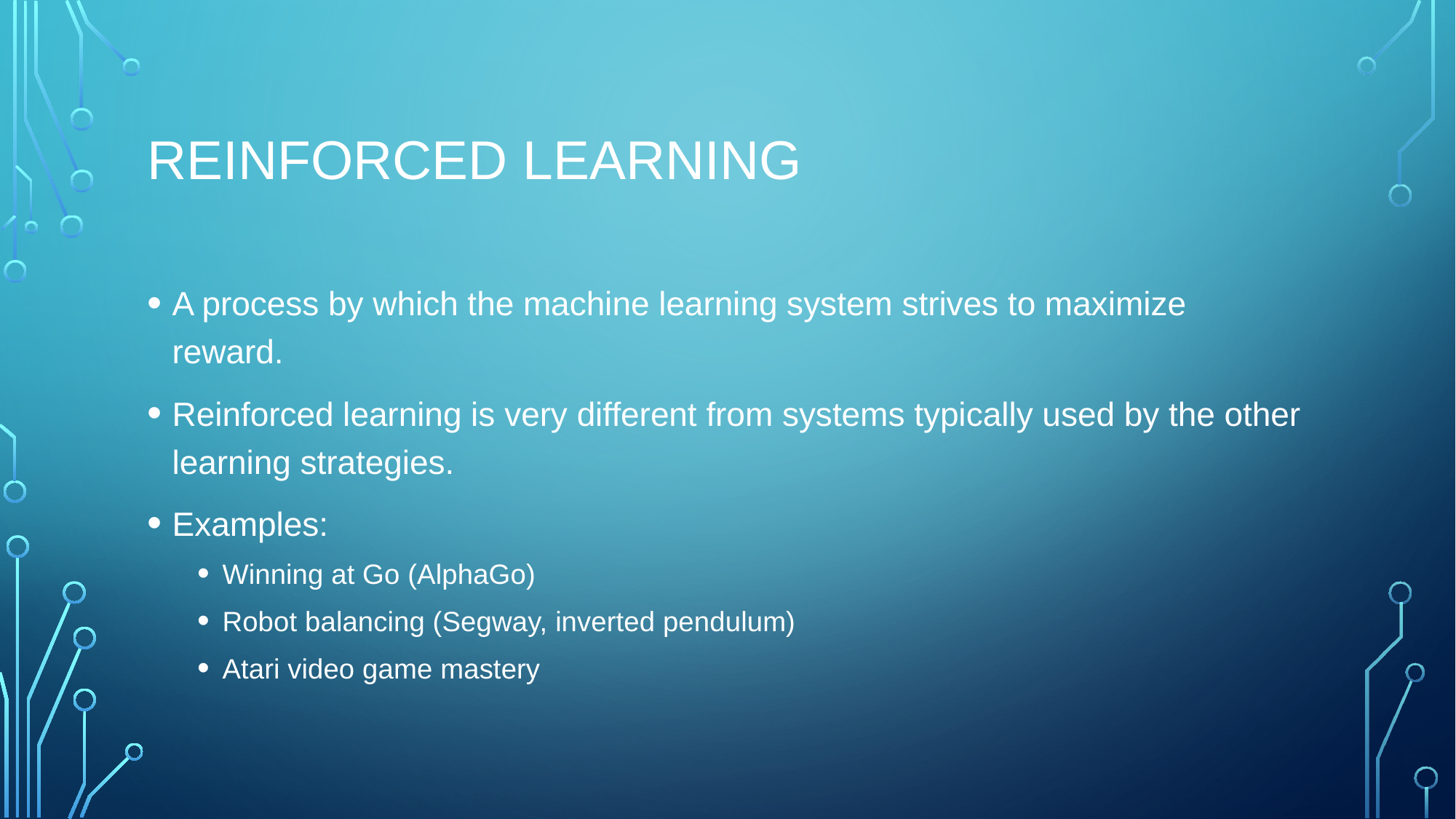

# Reinforced learning
A process by which the machine learning system strives to maximize reward.
Reinforced learning is very different from systems typically used by the other learning strategies.
Examples:
Winning at Go (AlphaGo)
Robot balancing (Segway, inverted pendulum)
Atari video game mastery